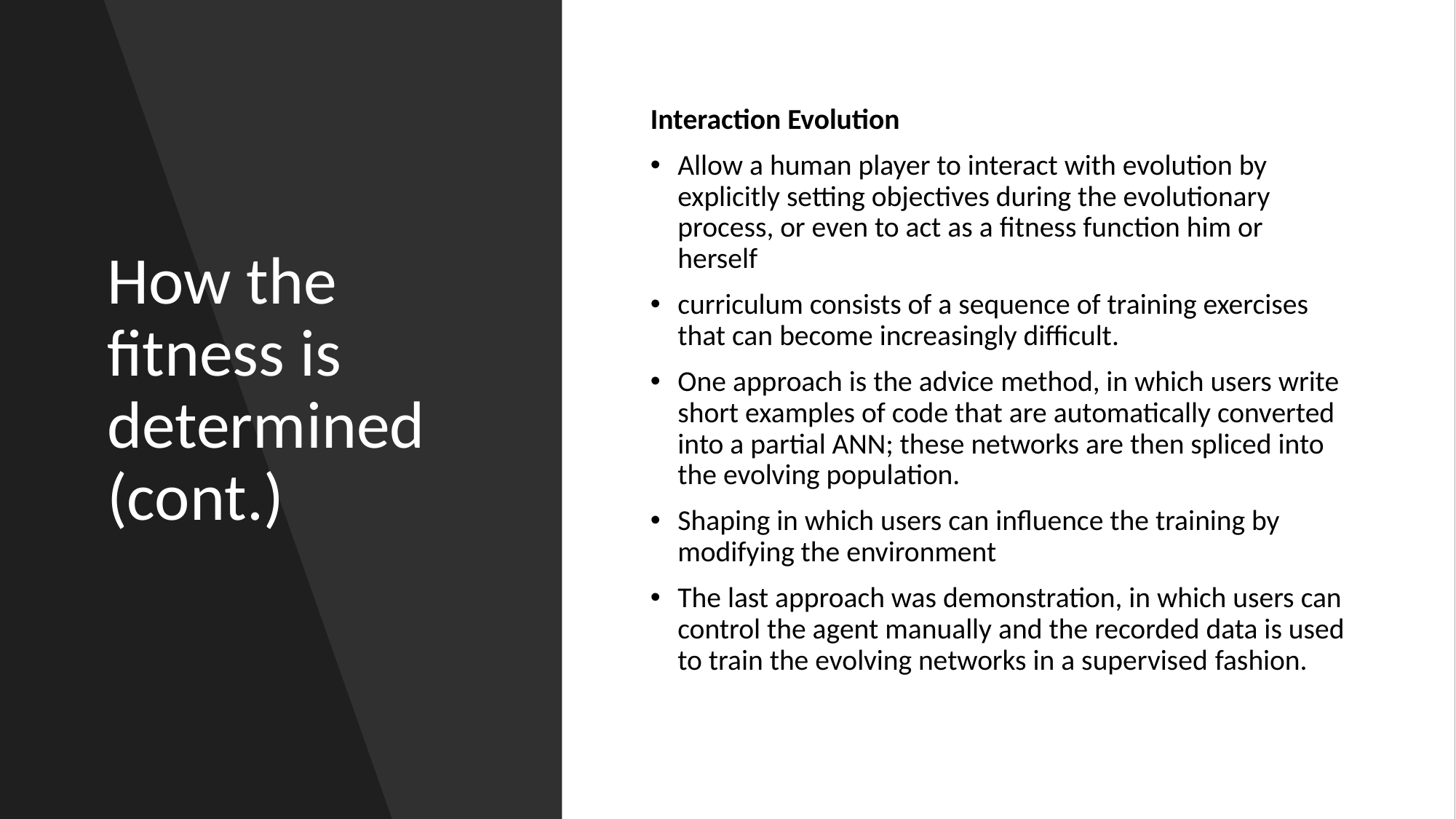

# How the fitness is determined (cont.)
Interaction Evolution
Allow a human player to interact with evolution by explicitly setting objectives during the evolutionary process, or even to act as a fitness function him or herself
curriculum consists of a sequence of training exercises that can become increasingly difficult.
One approach is the advice method, in which users write short examples of code that are automatically converted into a partial ANN; these networks are then spliced into the evolving population.
Shaping in which users can influence the training by modifying the environment
The last approach was demonstration, in which users can control the agent manually and the recorded data is used to train the evolving networks in a supervised fashion.